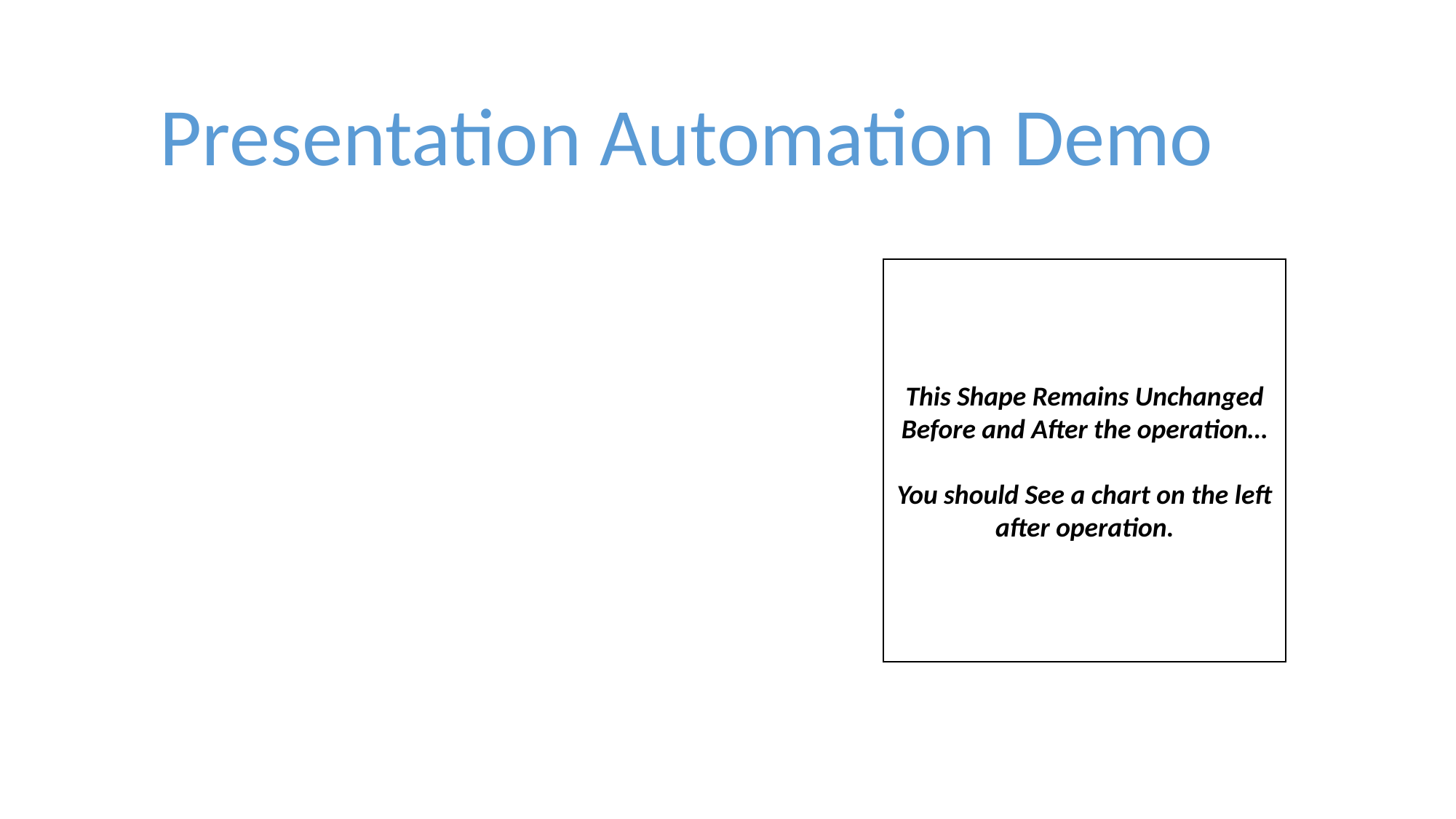

Presentation Automation Demo
This Shape Remains Unchanged Before and After the operation…

You should See a chart on the left after operation.